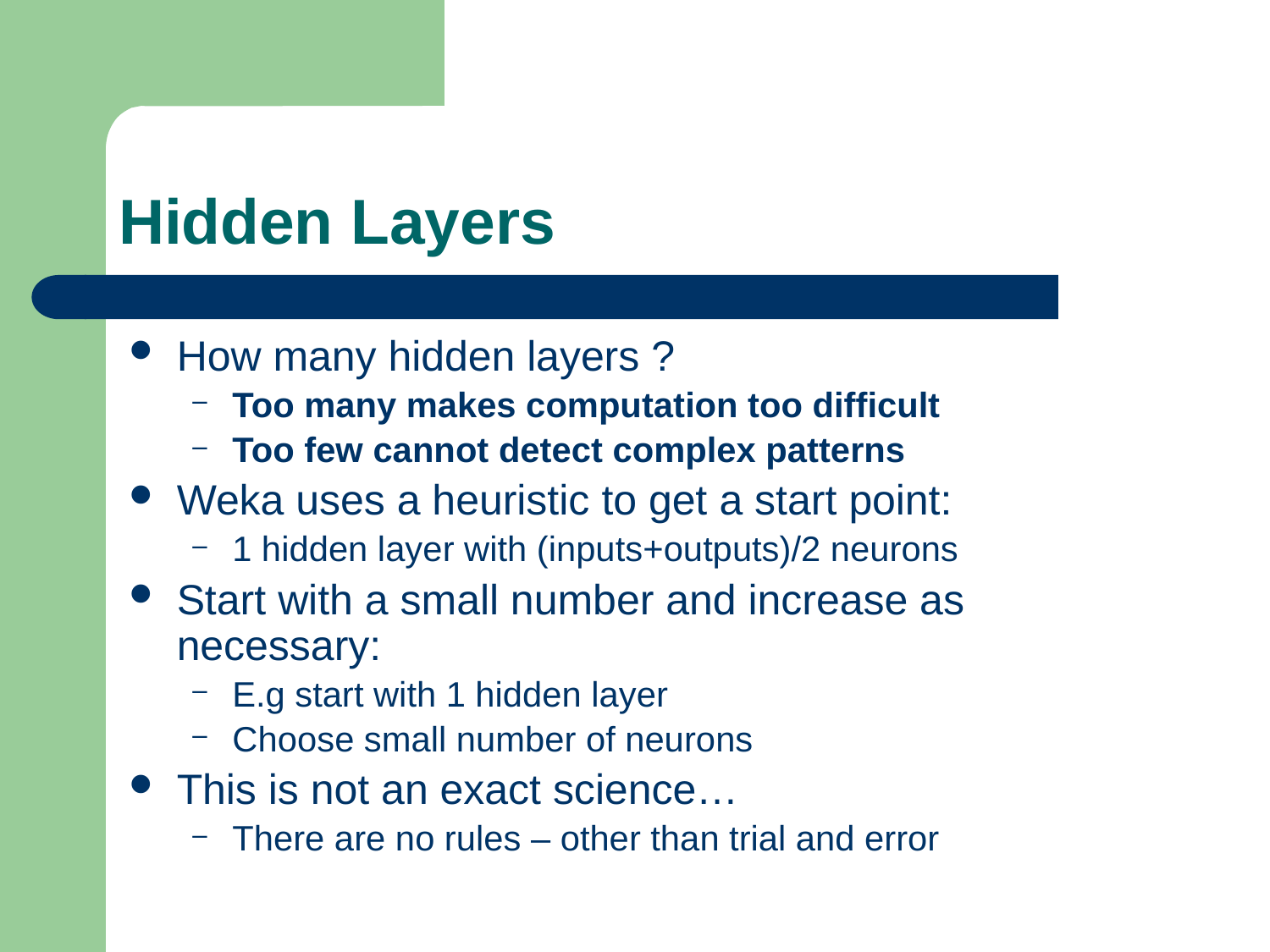

# Hidden Layers
How many hidden layers ?
Too many makes computation too difficult
Too few cannot detect complex patterns
Weka uses a heuristic to get a start point:
1 hidden layer with (inputs+outputs)/2 neurons
Start with a small number and increase as necessary:
E.g start with 1 hidden layer
Choose small number of neurons
This is not an exact science…
There are no rules – other than trial and error